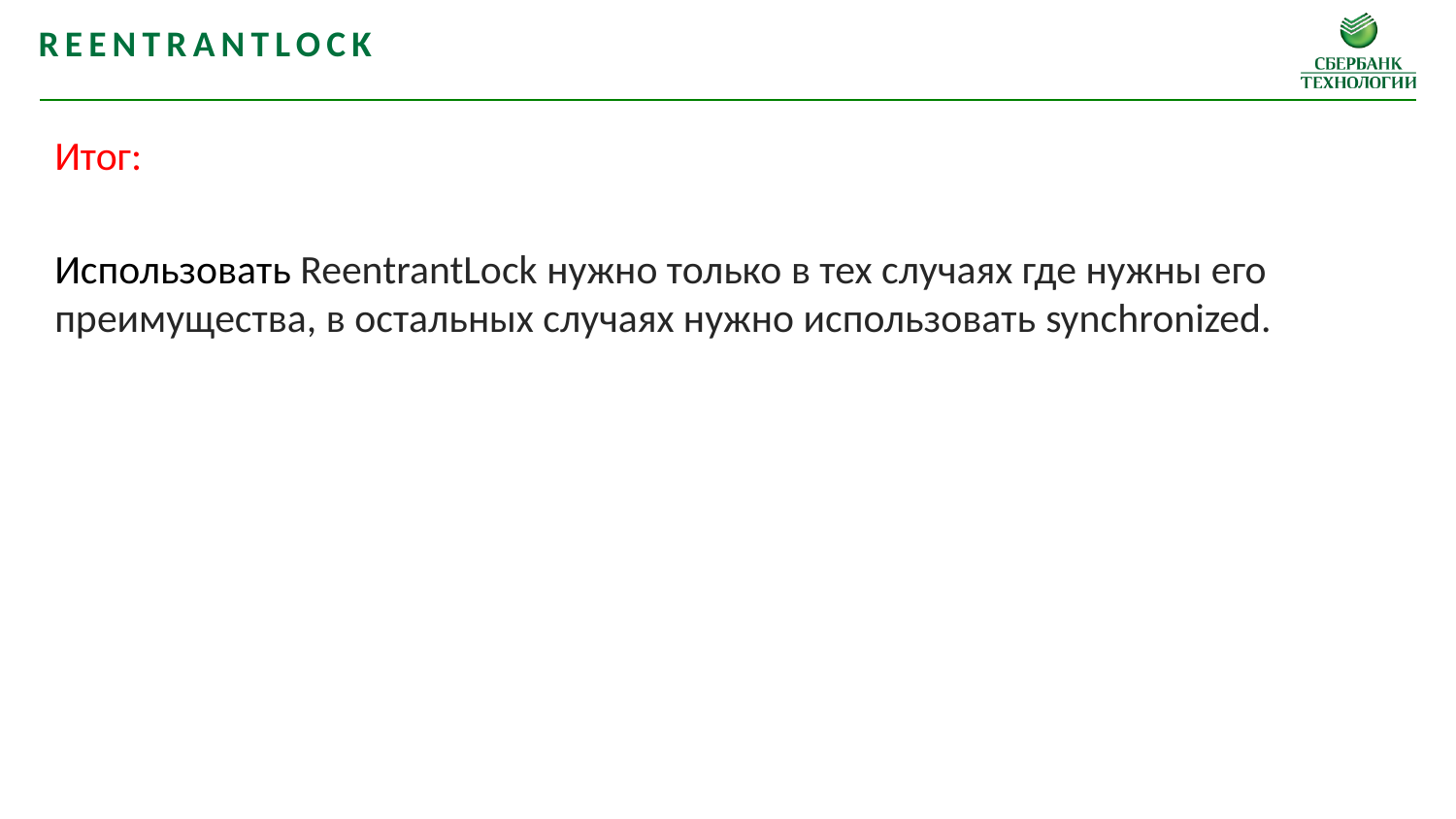

ReentrantLock
Итог:

Использовать ReentrantLock нужно только в тех случаях где нужны его преимущества, в остальных случаях нужно использовать synchronized.